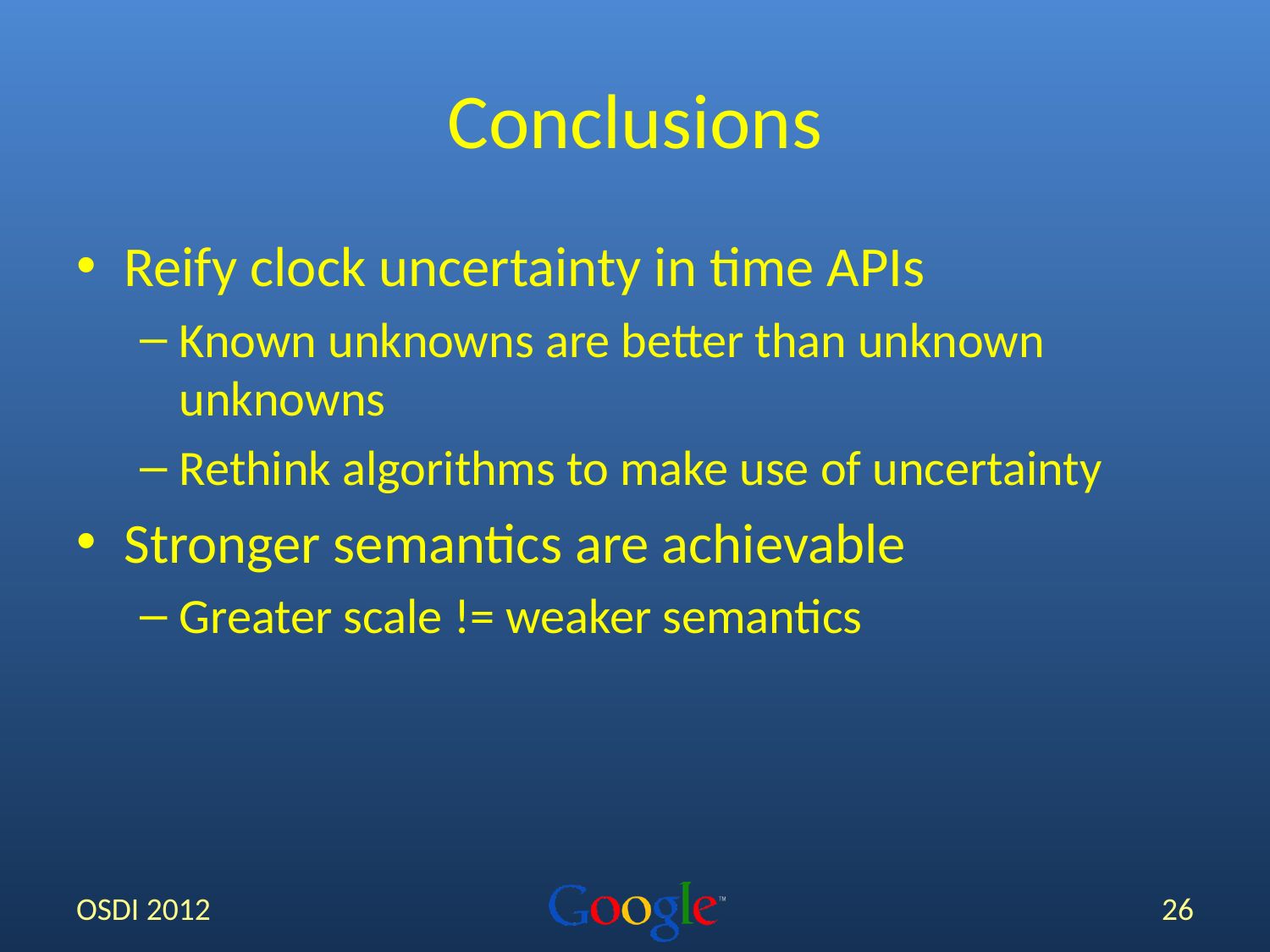

# Conclusions
Reify clock uncertainty in time APIs
Known unknowns are better than unknown unknowns
Rethink algorithms to make use of uncertainty
Stronger semantics are achievable
Greater scale != weaker semantics

OSDI 2012
26